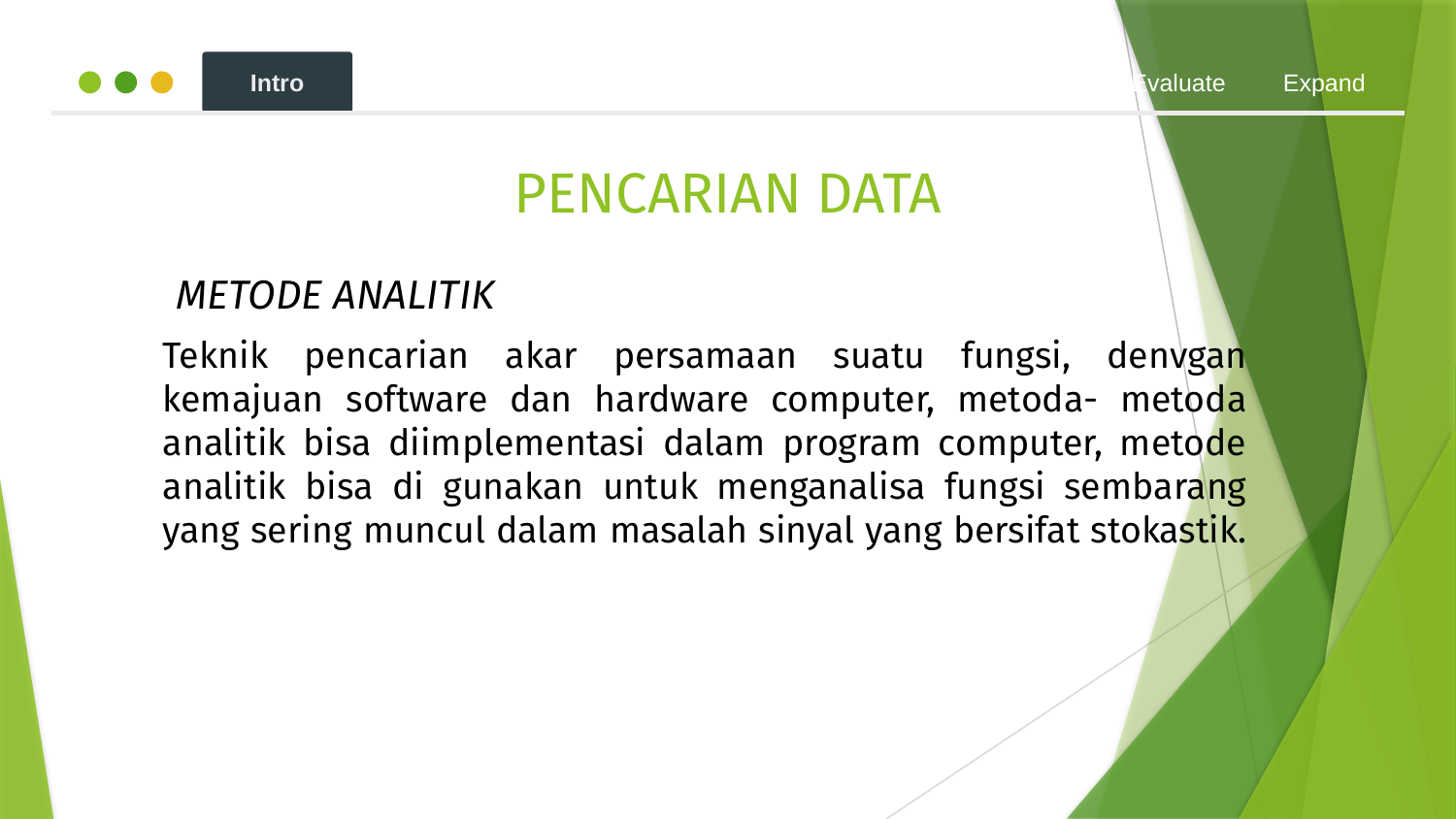

Intro
Hook
Explore
Explain
Apply
Share
Evaluate
Expand

# PENCARIAN DATA
METODE ANALITIK
Teknik pencarian akar persamaan suatu fungsi, denvgan kemajuan software dan hardware computer, metoda- metoda analitik bisa diimplementasi dalam program computer, metode analitik bisa di gunakan untuk menganalisa fungsi sembarang yang sering muncul dalam masalah sinyal yang bersifat stokastik.